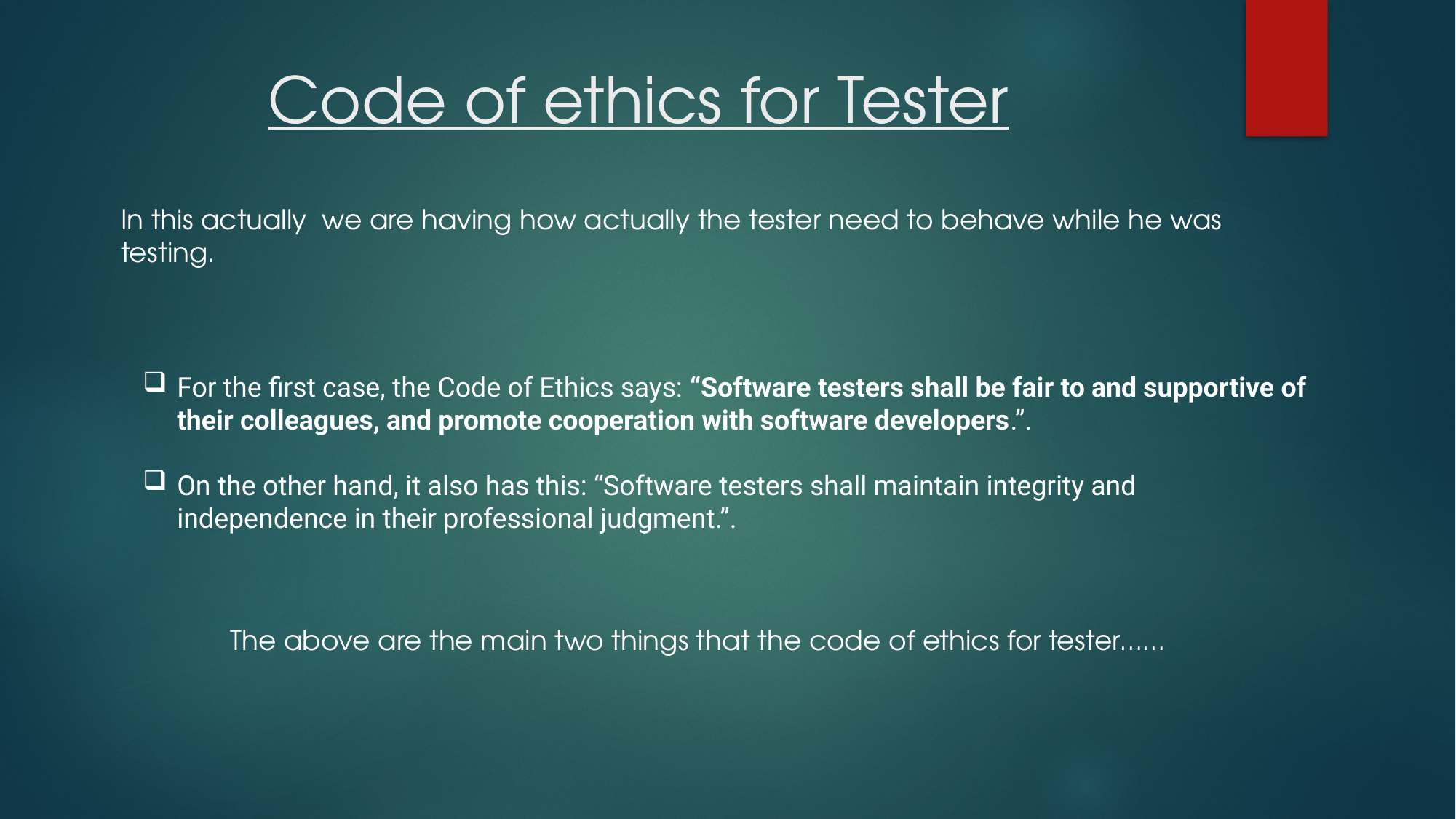

# Code of ethics for Tester
In this actually  we are having how actually the tester need to behave while he was testing.

For the first case, the Code of Ethics says: “Software testers shall be fair to and supportive of their colleagues, and promote cooperation with software developers.”.

On the other hand, it also has this: “Software testers shall maintain integrity and independence in their professional judgment.”.
The above are the main two things that the code of ethics for tester……